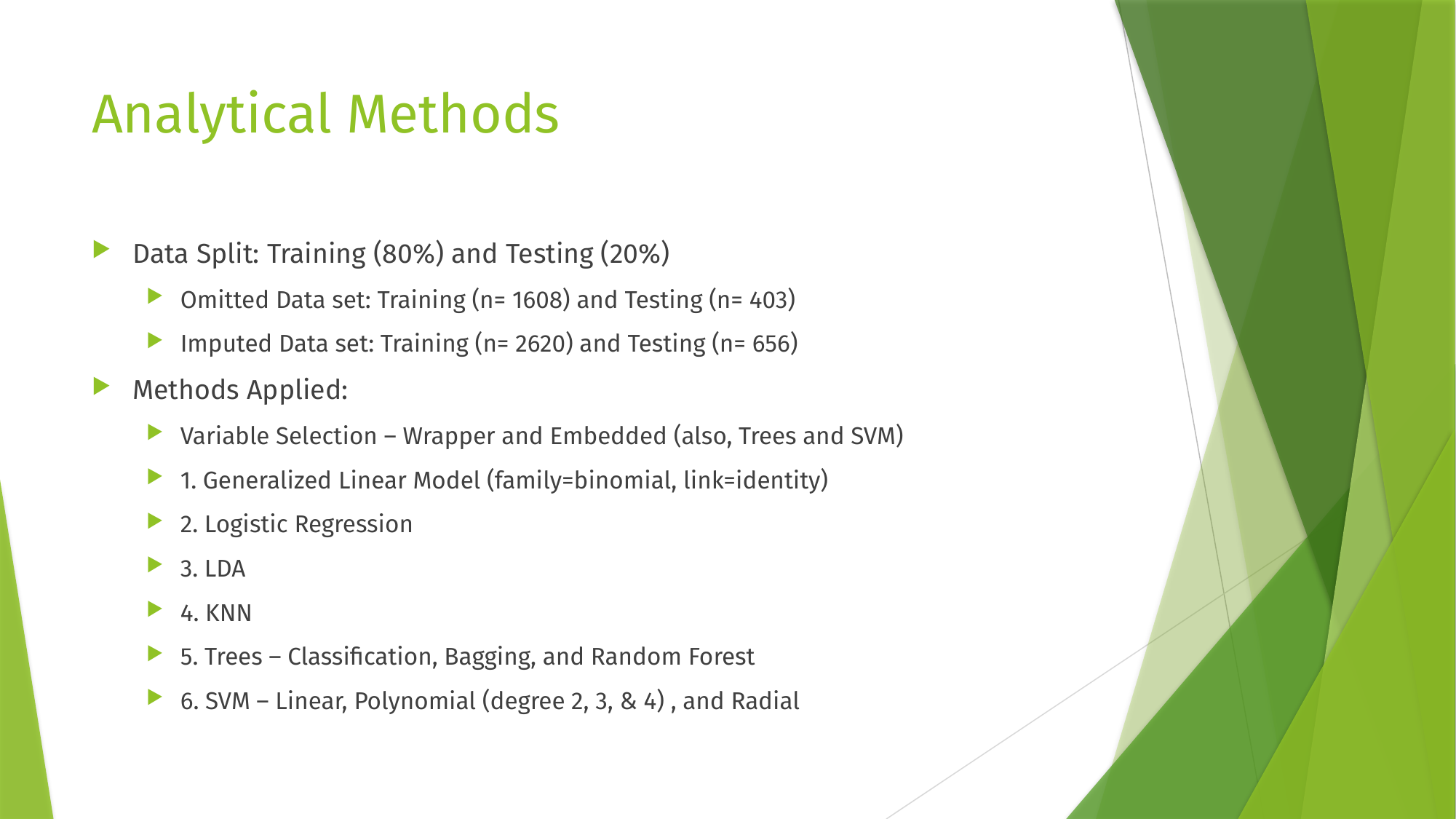

# Analytical Methods
Data Split: Training (80%) and Testing (20%)
Omitted Data set: Training (n= 1608) and Testing (n= 403)
Imputed Data set: Training (n= 2620) and Testing (n= 656)
Methods Applied:
Variable Selection – Wrapper and Embedded (also, Trees and SVM)
1. Generalized Linear Model (family=binomial, link=identity)
2. Logistic Regression
3. LDA
4. KNN
5. Trees – Classification, Bagging, and Random Forest
6. SVM – Linear, Polynomial (degree 2, 3, & 4) , and Radial